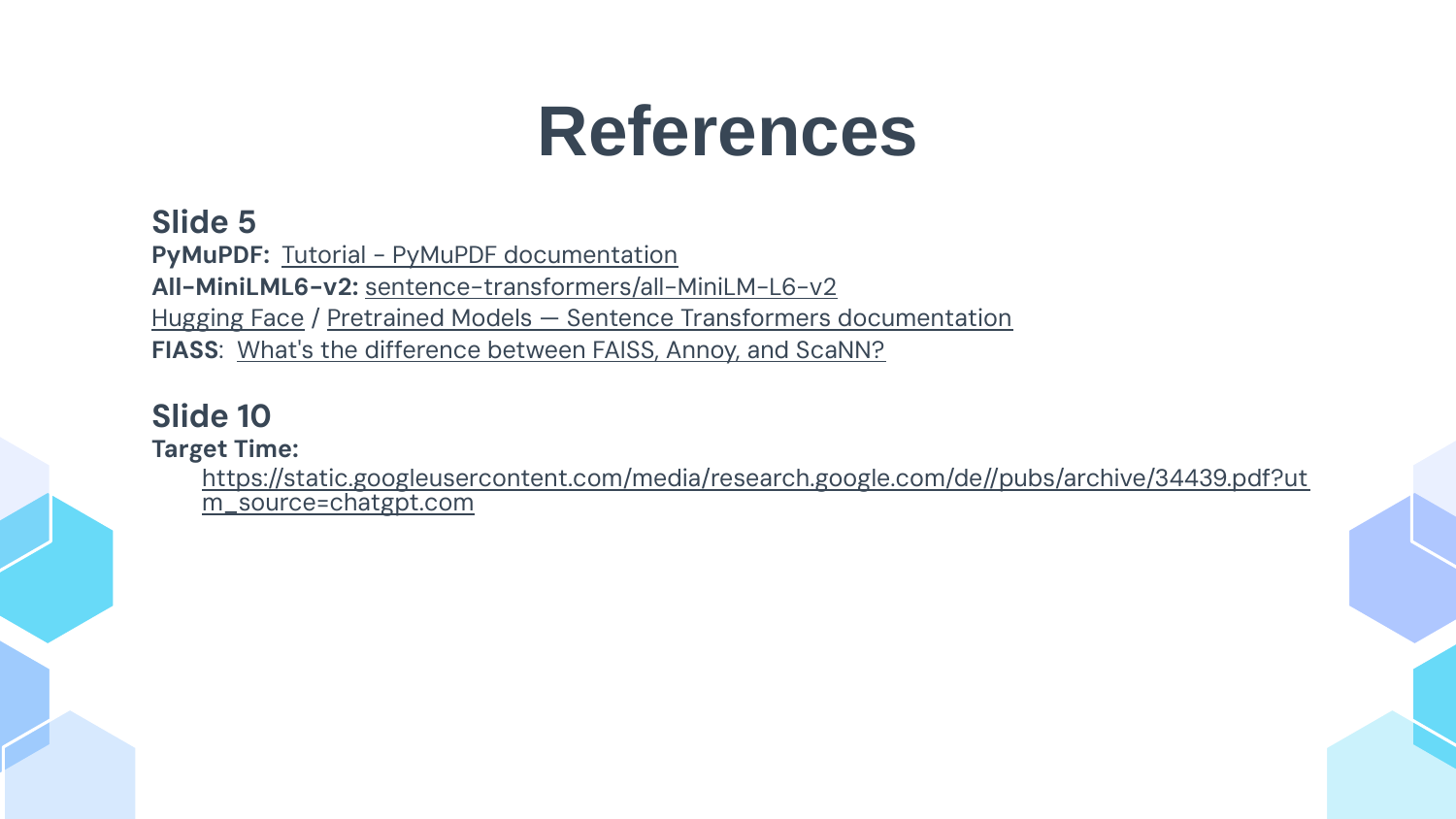

# References
Slide 5
PyMuPDF:  Tutorial - PyMuPDF documentation
All-MiniLML6-v2: sentence-transformers/all-MiniLM-L6-v2
Hugging Face / Pretrained Models — Sentence Transformers documentation
FIASS:  What's the difference between FAISS, Annoy, and ScaNN?

Slide 10
Target Time: https://static.googleusercontent.com/media/research.google.com/de//pubs/archive/34439.pdf?utm_source=chatgpt.com